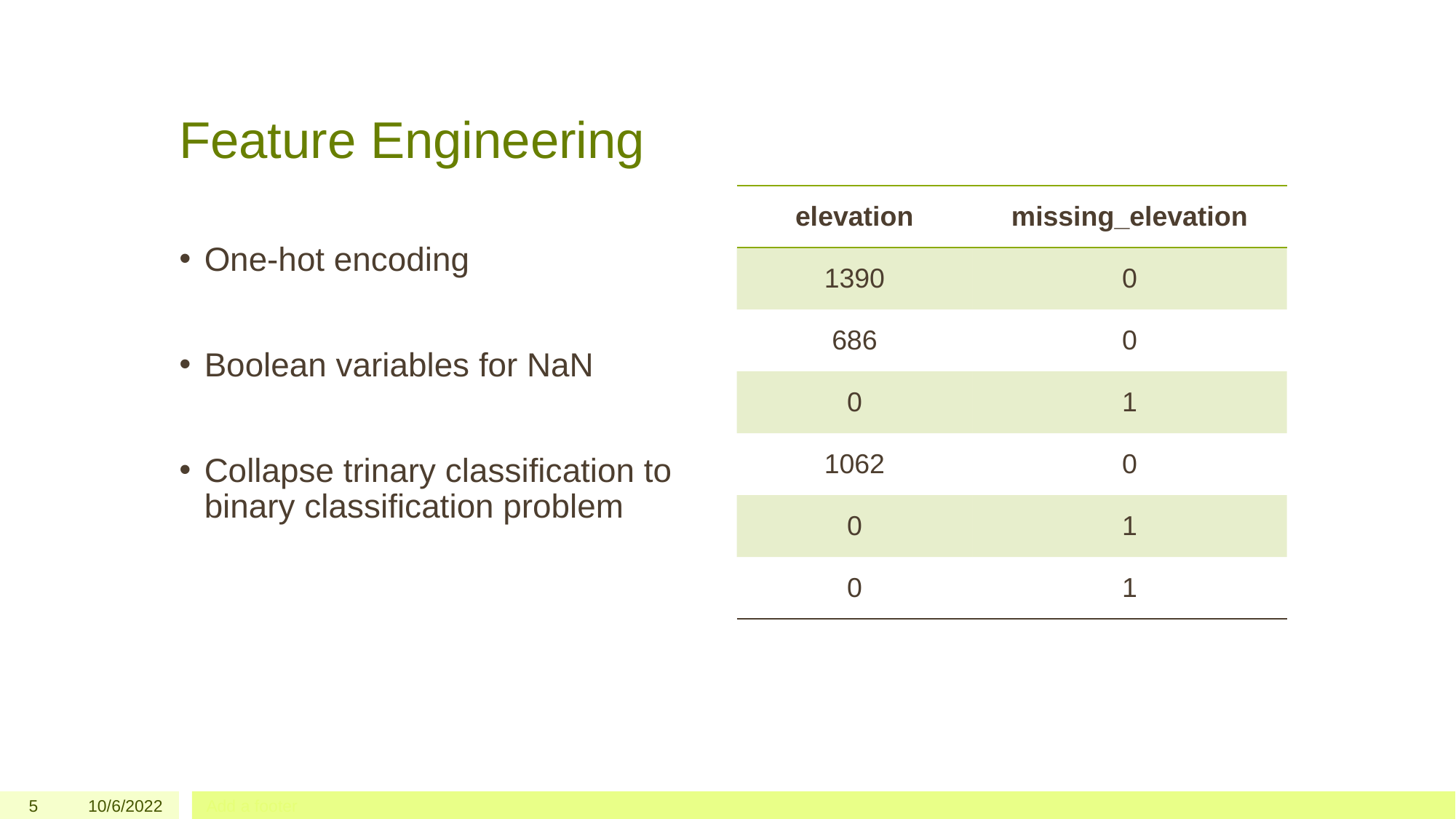

# Feature Engineering
| elevation | missing\_elevation |
| --- | --- |
| 1390 | 0 |
| 686 | 0 |
| 0 | 1 |
| 1062 | 0 |
| 0 | 1 |
| 0 | 1 |
One-hot encoding

Boolean variables for NaN

Collapse trinary classification to binary classification problem
5
10/6/2022
Add a footer